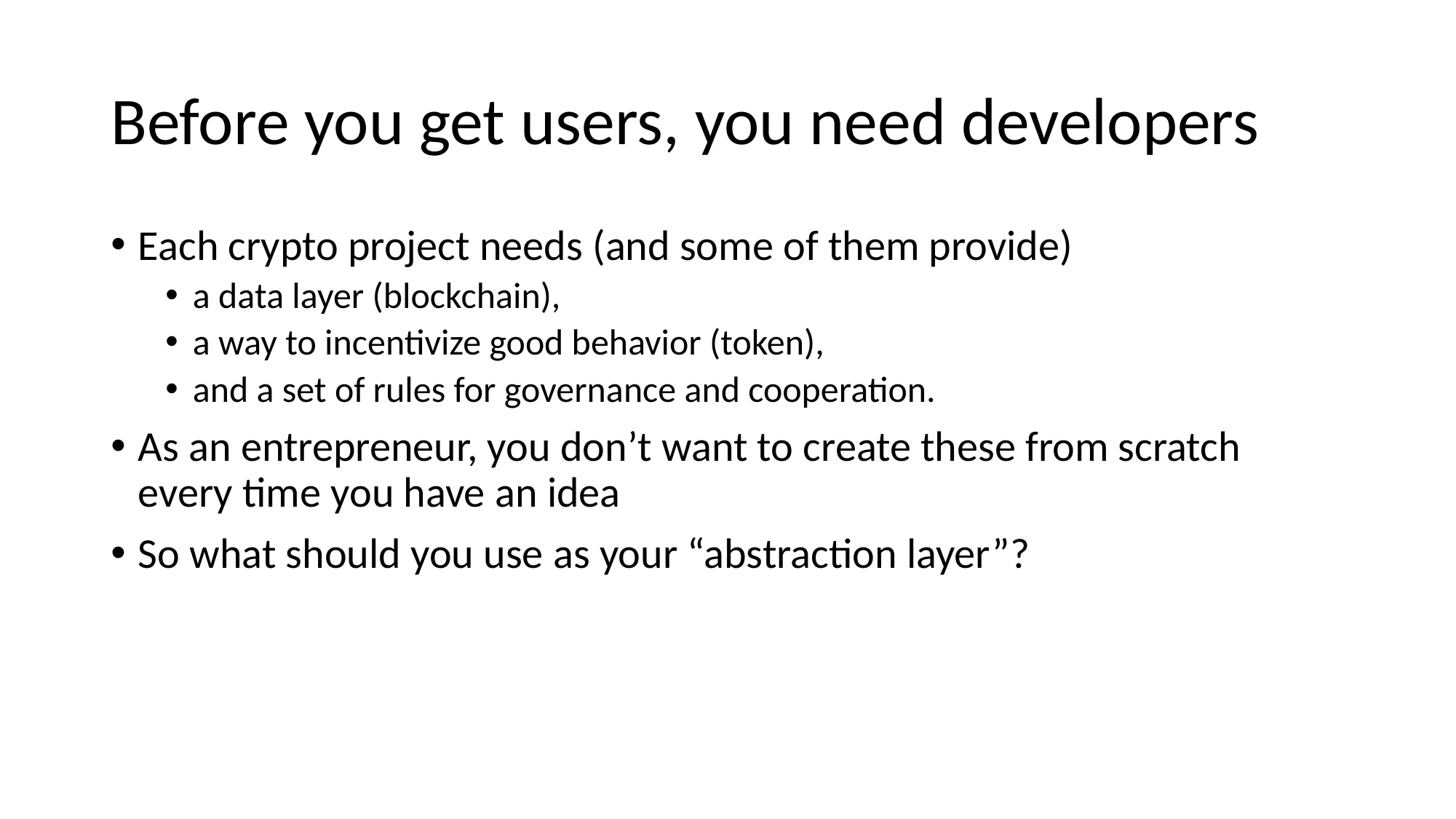

# Before you get users, you need developers
Each crypto project needs (and some of them provide)
a data layer (blockchain),
a way to incentivize good behavior (token),
and a set of rules for governance and cooperation.
As an entrepreneur, you don’t want to create these from scratch every time you have an idea
So what should you use as your “abstraction layer”?